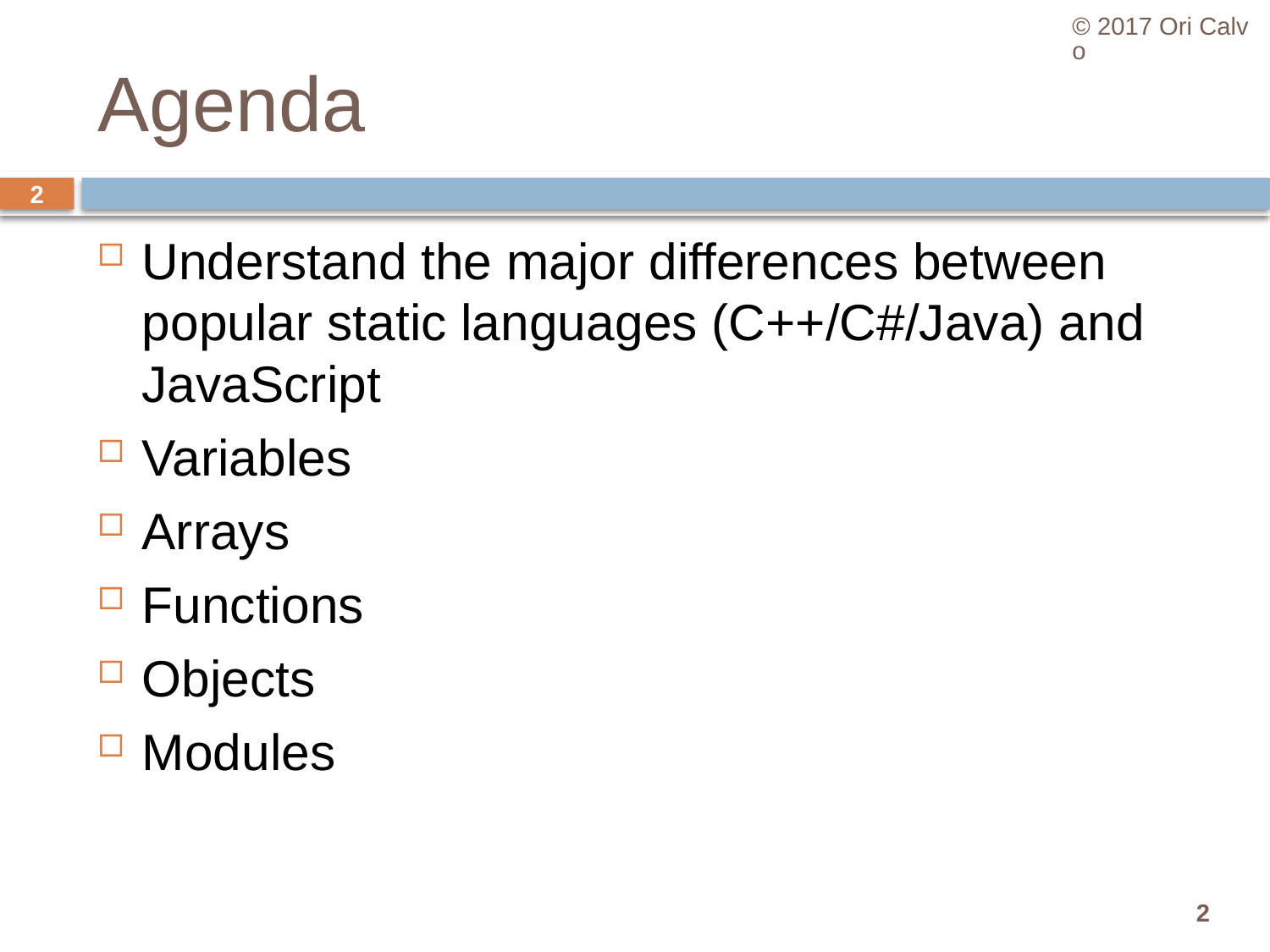

© 2017 Ori Calvo
# Agenda
2
Understand the major differences between popular static languages (C++/C#/Java) and JavaScript
Variables
Arrays
Functions
Objects
Modules